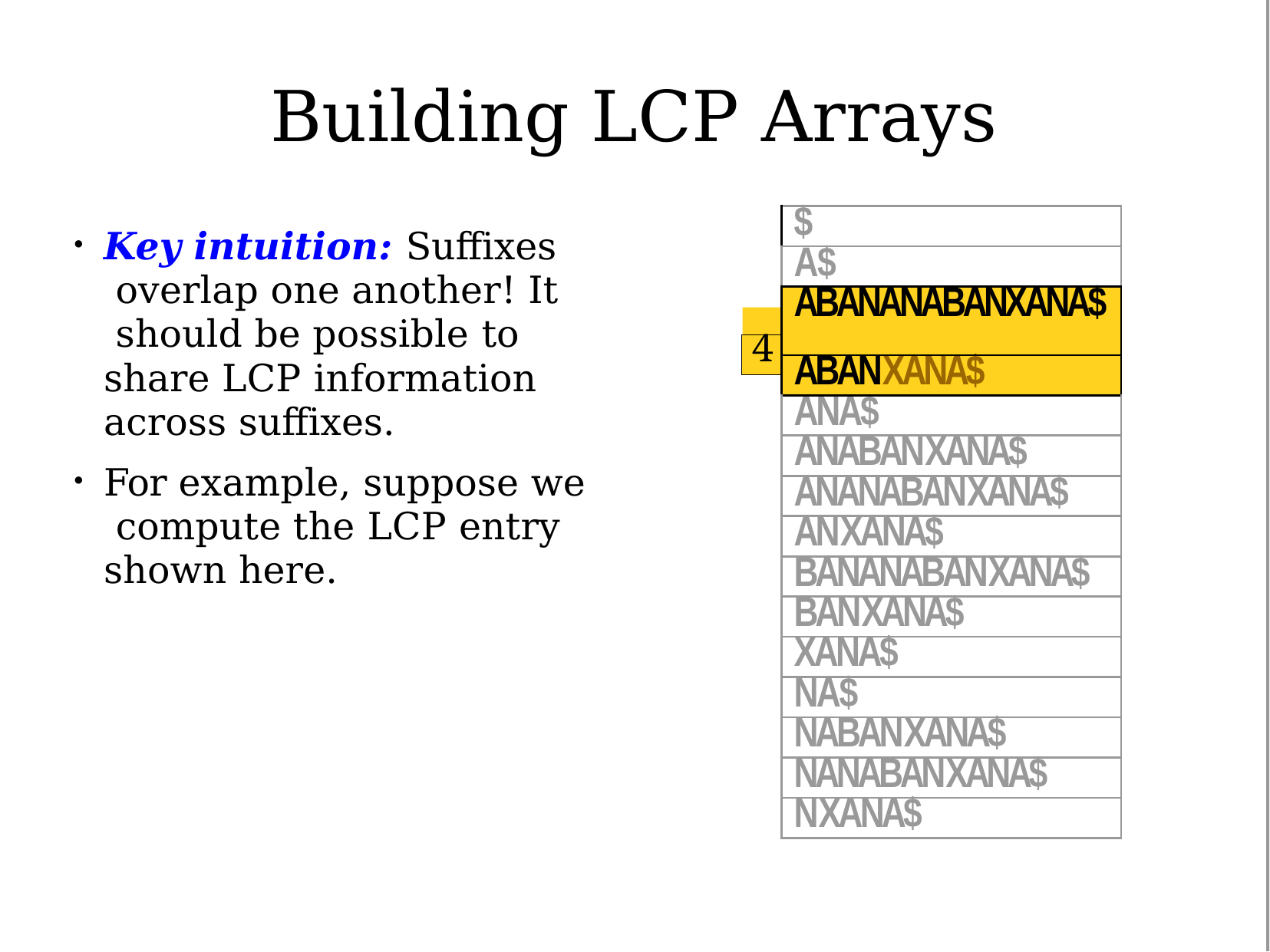

# Building LCP Arrays
|  | $ |
| --- | --- |
|  | A$ |
|  | ABANANABANXANA$ |
| 4 |  |
|  | ABANXANA$ |
|  |  |
|  | ANA$ |
|  | ANABANXANA$ |
|  | ANANABANXANA$ |
|  | ANXANA$ |
|  | BANANABANXANA$ |
|  | BANXANA$ |
|  | XANA$ |
|  | NA$ |
|  | NABANXANA$ |
|  | NANABANXANA$ |
|  | NXANA$ |
Key intuition: Suffixes  overlap one another! It  should be possible to  share LCP information  across suffixes.
For example, suppose we  compute the LCP entry  shown here.
●

●